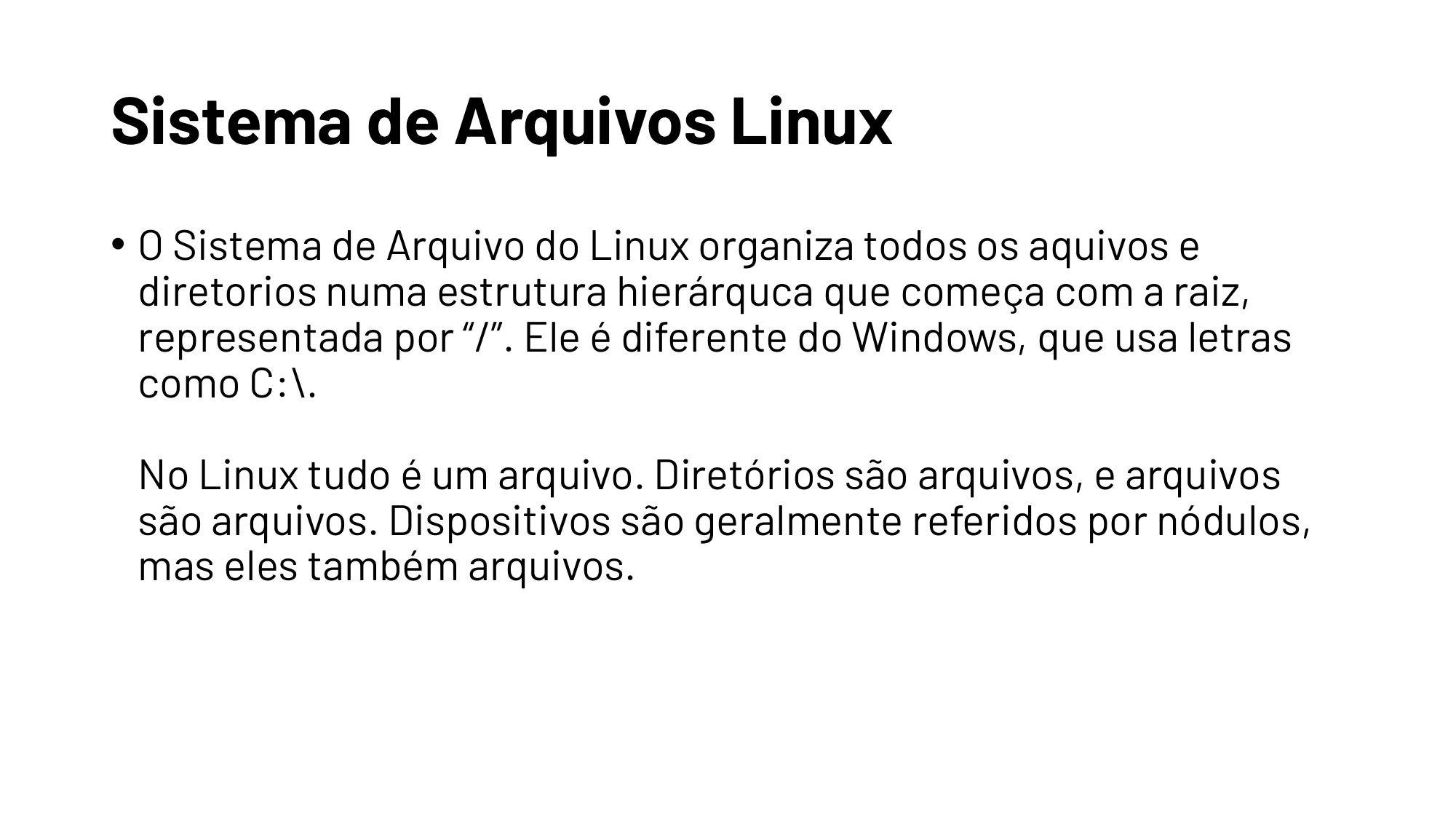

# Sistema de Arquivos Linux
O Sistema de Arquivo do Linux organiza todos os aquivos e diretorios numa estrutura hierárquca que começa com a raiz, representada por “/”. Ele é diferente do Windows, que usa letras como C:\.
No Linux tudo é um arquivo. Diretórios são arquivos, e arquivos são arquivos. Dispositivos são geralmente referidos por nódulos, mas eles também arquivos.